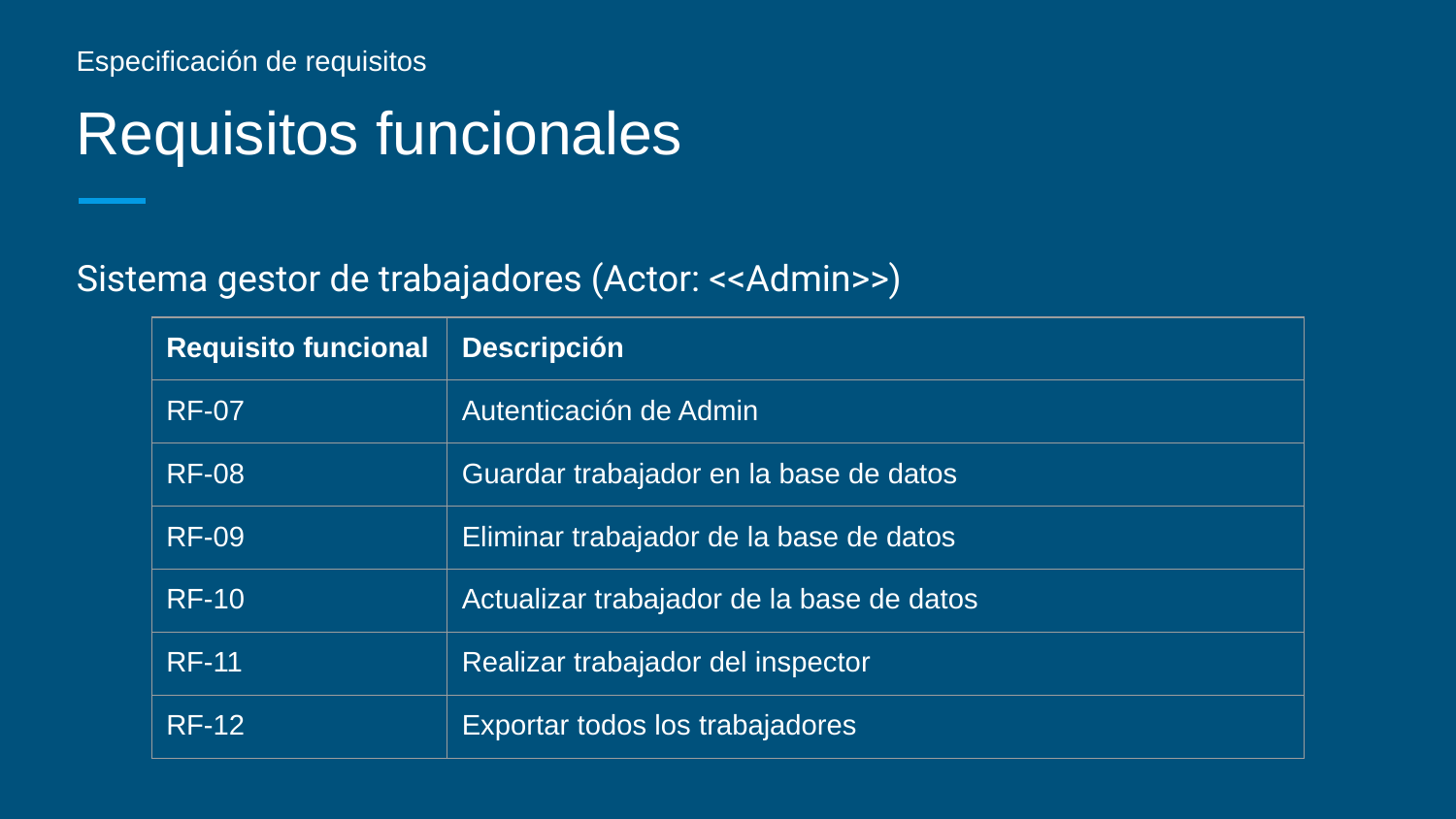

Especificación de requisitos
# Requisitos funcionales
Sistema gestor de trabajadores (Actor: <<Admin>>)
| Requisito funcional | Descripción |
| --- | --- |
| RF-07 | Autenticación de Admin |
| RF-08 | Guardar trabajador en la base de datos |
| RF-09 | Eliminar trabajador de la base de datos |
| RF-10 | Actualizar trabajador de la base de datos |
| RF-11 | Realizar trabajador del inspector |
| RF-12 | Exportar todos los trabajadores |